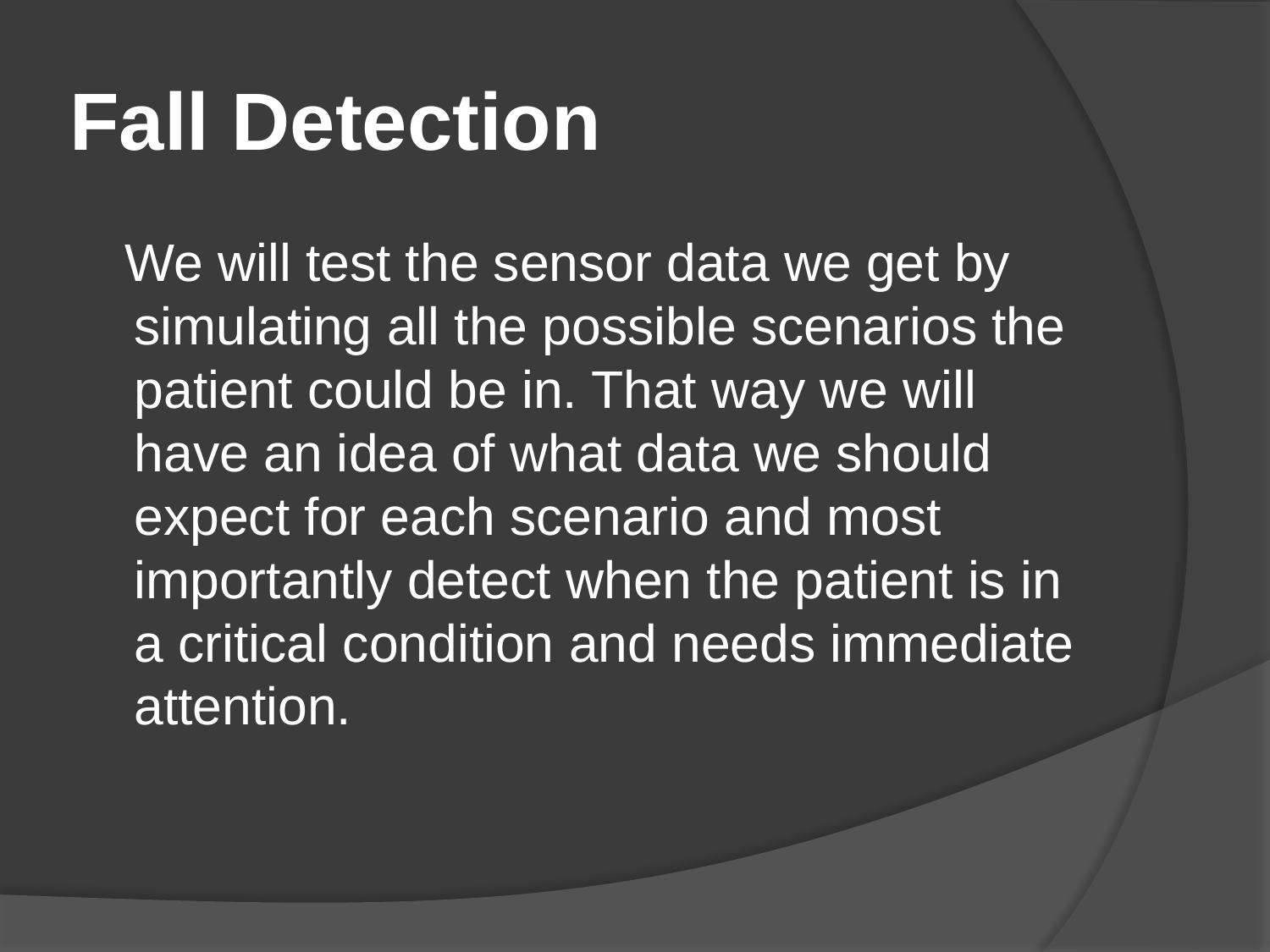

# Fall Detection
   We will test the sensor data we get by simulating all the possible scenarios the patient could be in. That way we will have an idea of what data we should expect for each scenario and most importantly detect when the patient is in a critical condition and needs immediate attention.